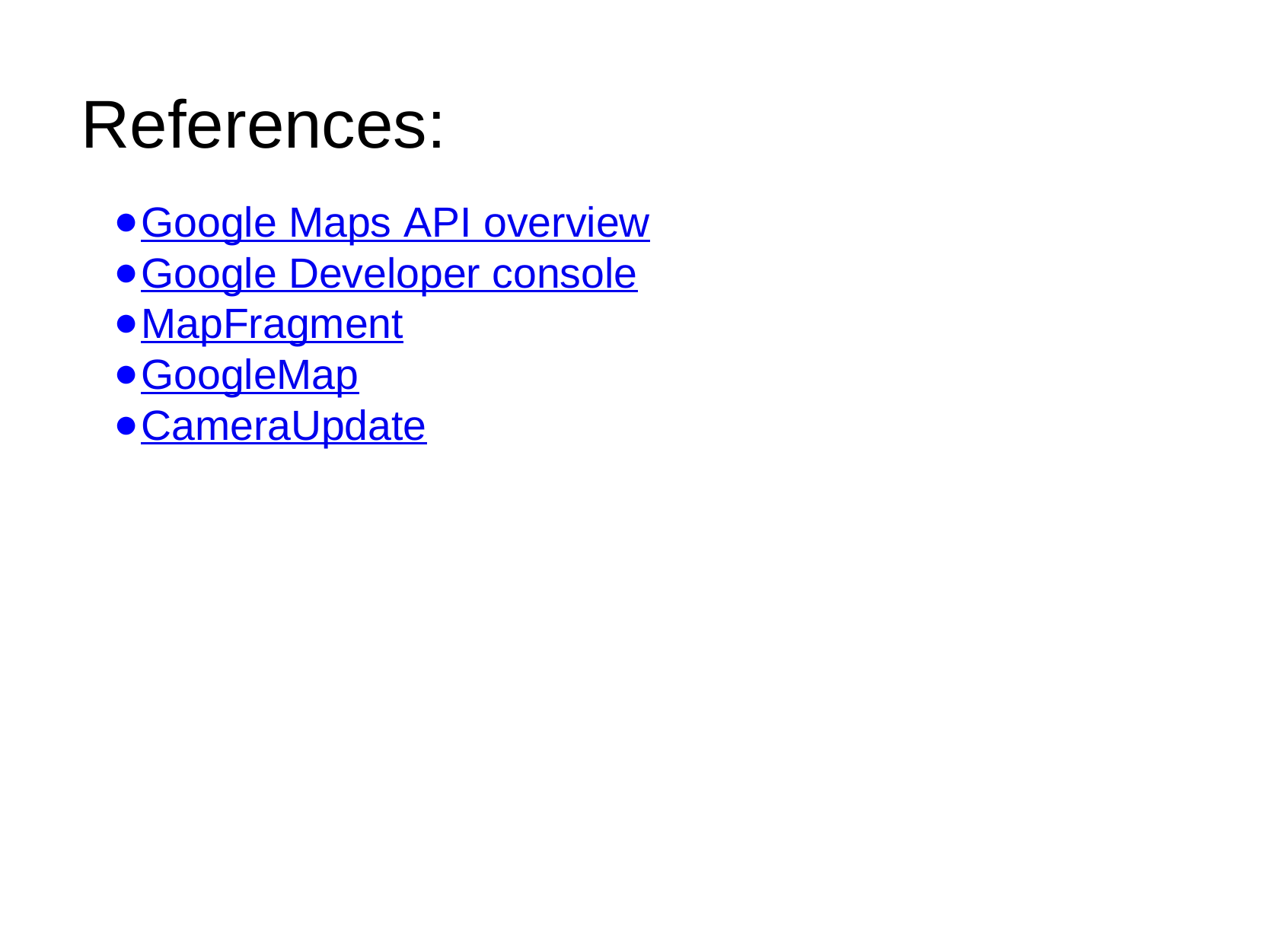

References:
Google Maps API overview
Google Developer console
MapFragment
GoogleMap
CameraUpdate